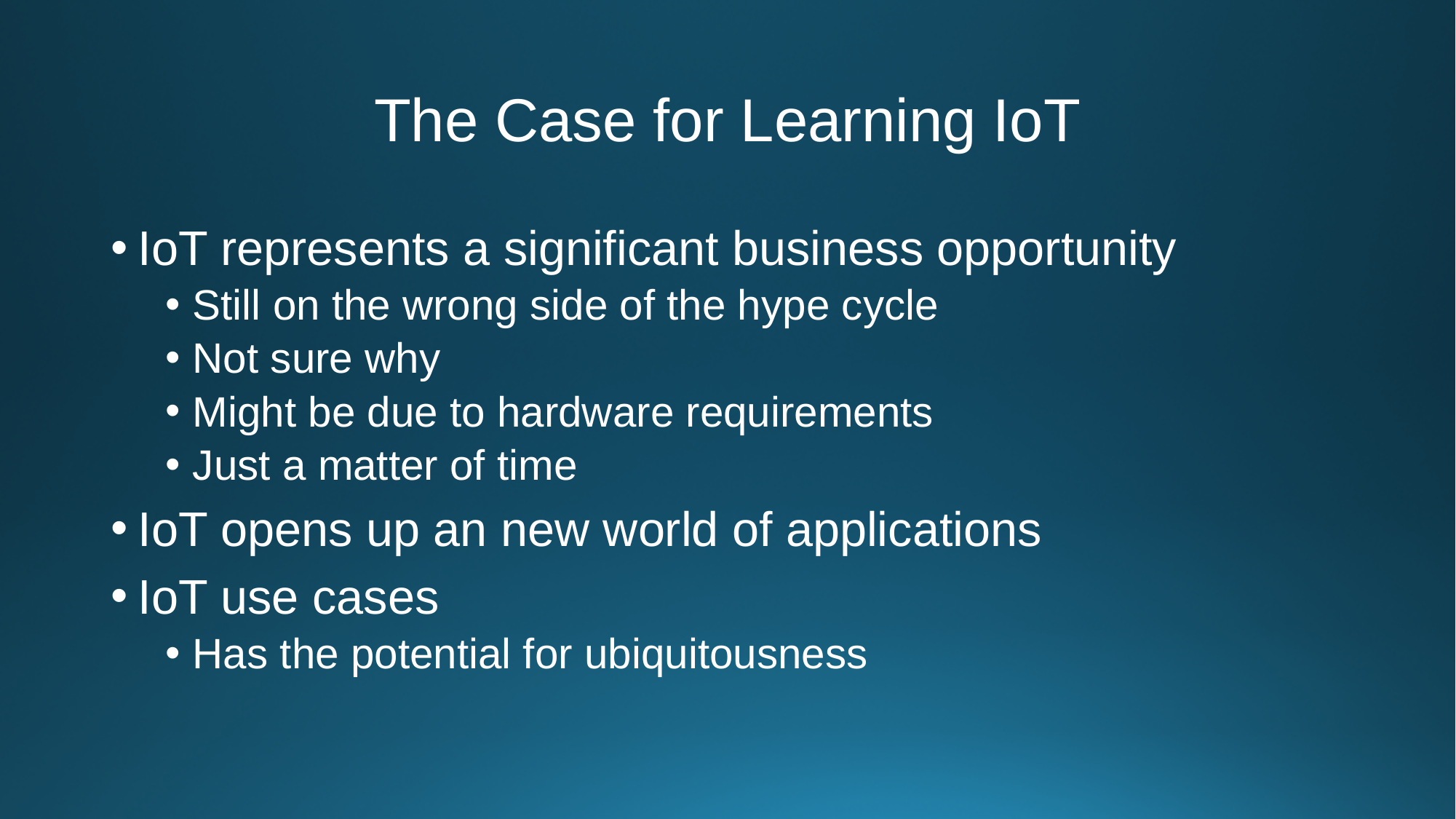

# The Case for Learning IoT
IoT represents a significant business opportunity
Still on the wrong side of the hype cycle
Not sure why
Might be due to hardware requirements
Just a matter of time
IoT opens up an new world of applications
IoT use cases
Has the potential for ubiquitousness